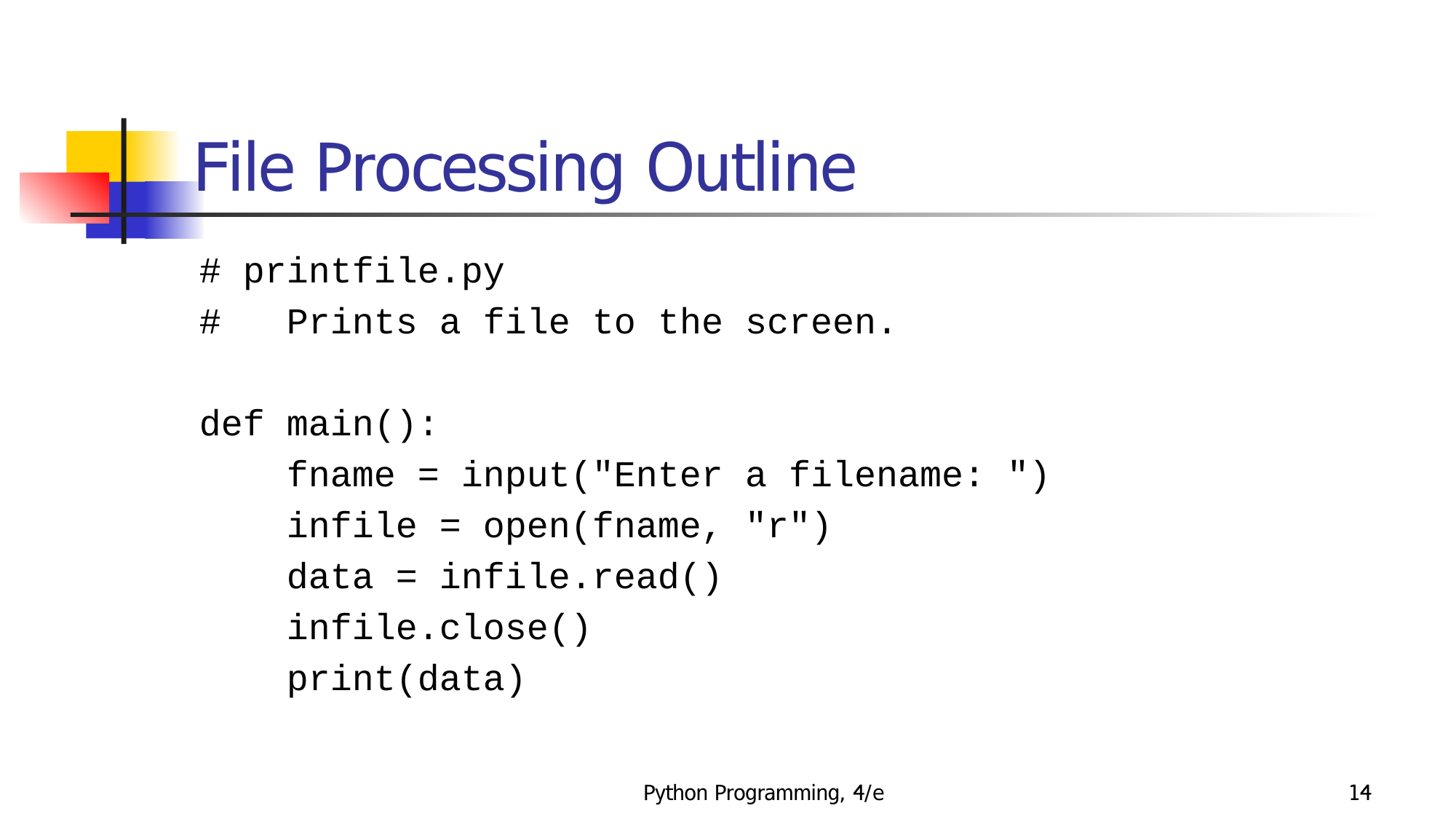

# File Processing Outline
# printfile.py
#   Prints a file to the screen.

def main():
    fname = input("Enter a filename: ")
    infile = open(fname, "r")
    data = infile.read()
    infile.close()
    print(data)
Python Programming, 4/e
14